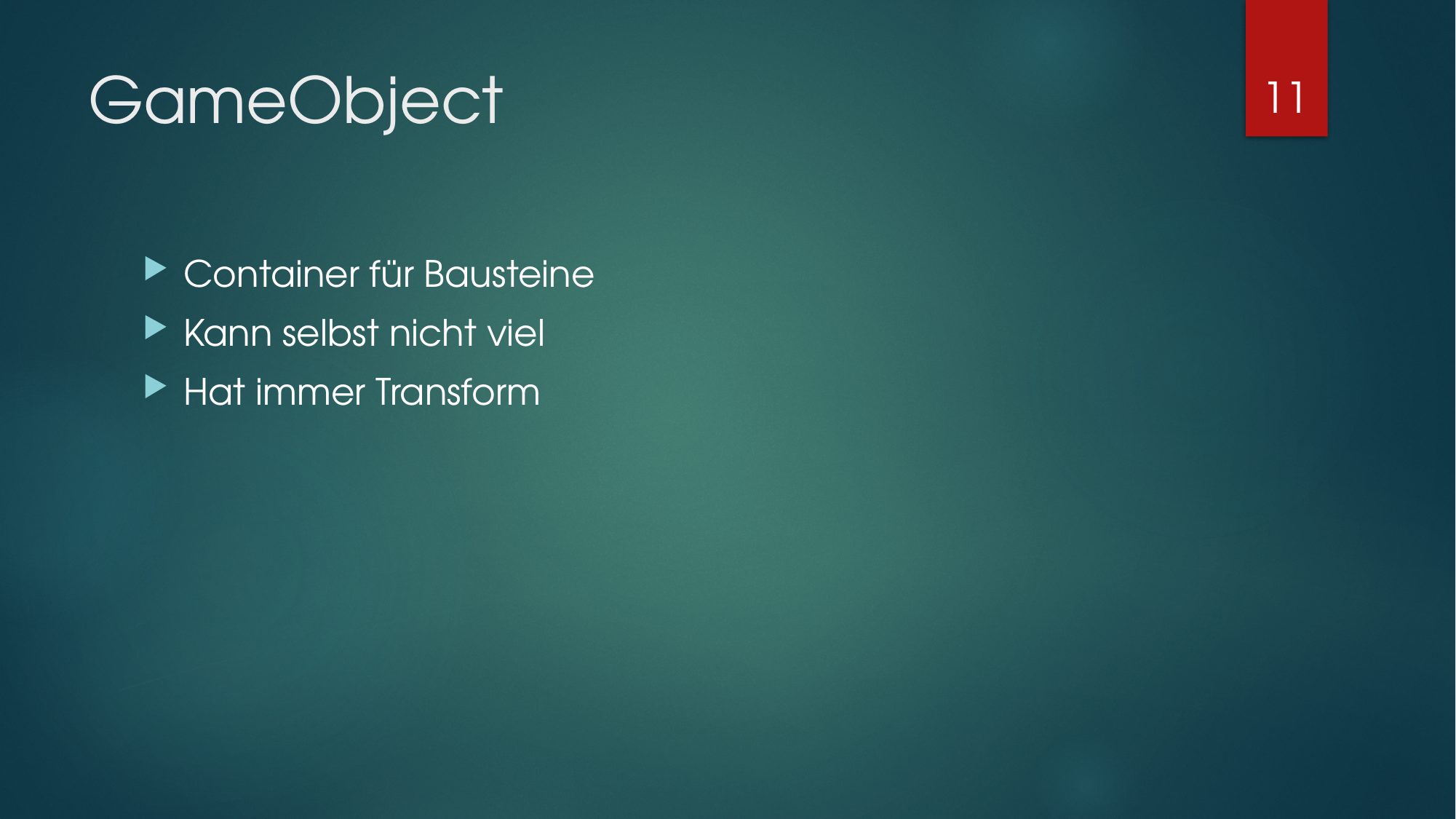

11
# GameObject
Container für Bausteine
Kann selbst nicht viel
Hat immer Transform